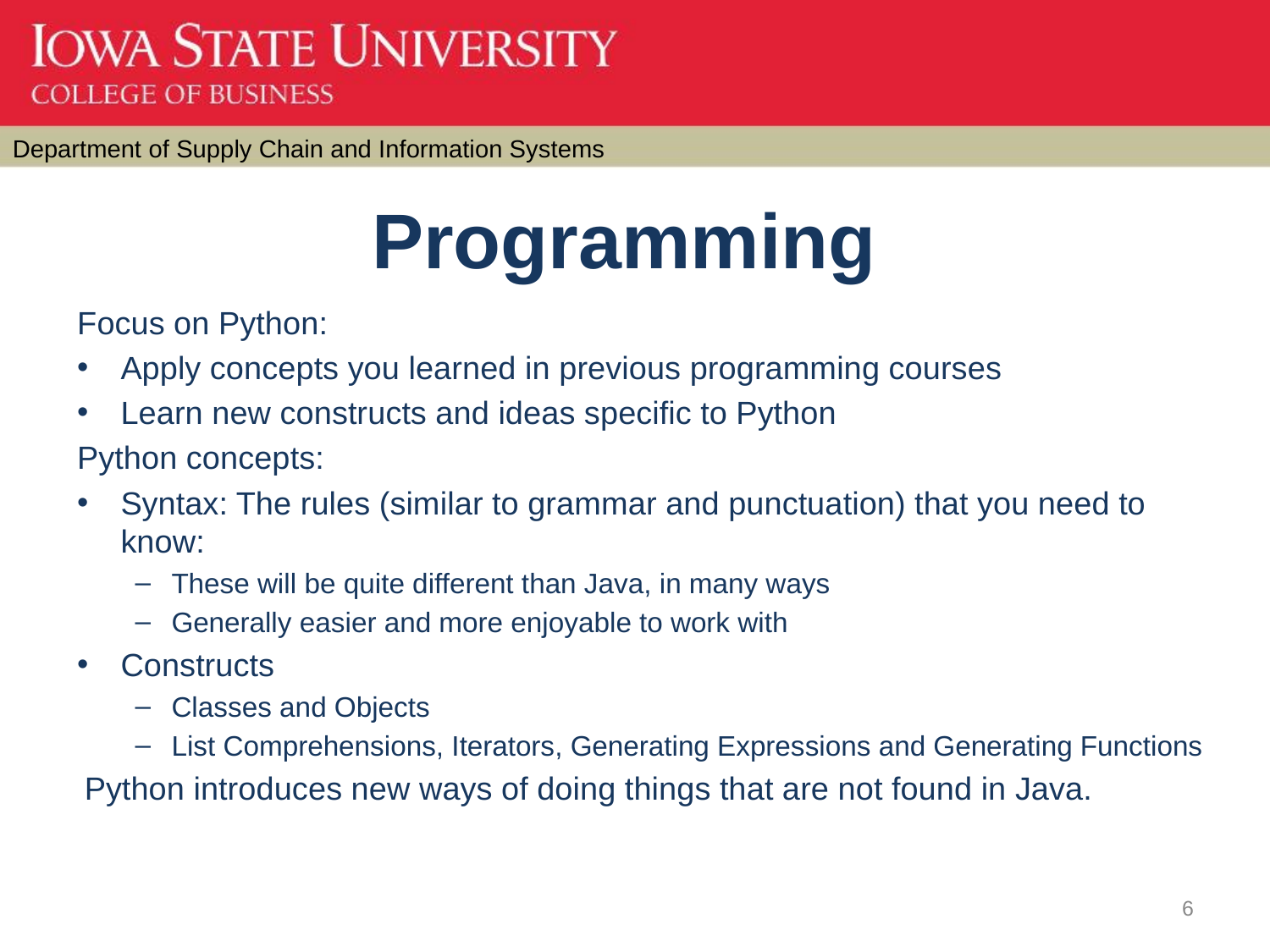

# Programming
Focus on Python:
Apply concepts you learned in previous programming courses
Learn new constructs and ideas specific to Python
Python concepts:
Syntax: The rules (similar to grammar and punctuation) that you need to know:
These will be quite different than Java, in many ways
Generally easier and more enjoyable to work with
Constructs
Classes and Objects
List Comprehensions, Iterators, Generating Expressions and Generating Functions
Python introduces new ways of doing things that are not found in Java.
6